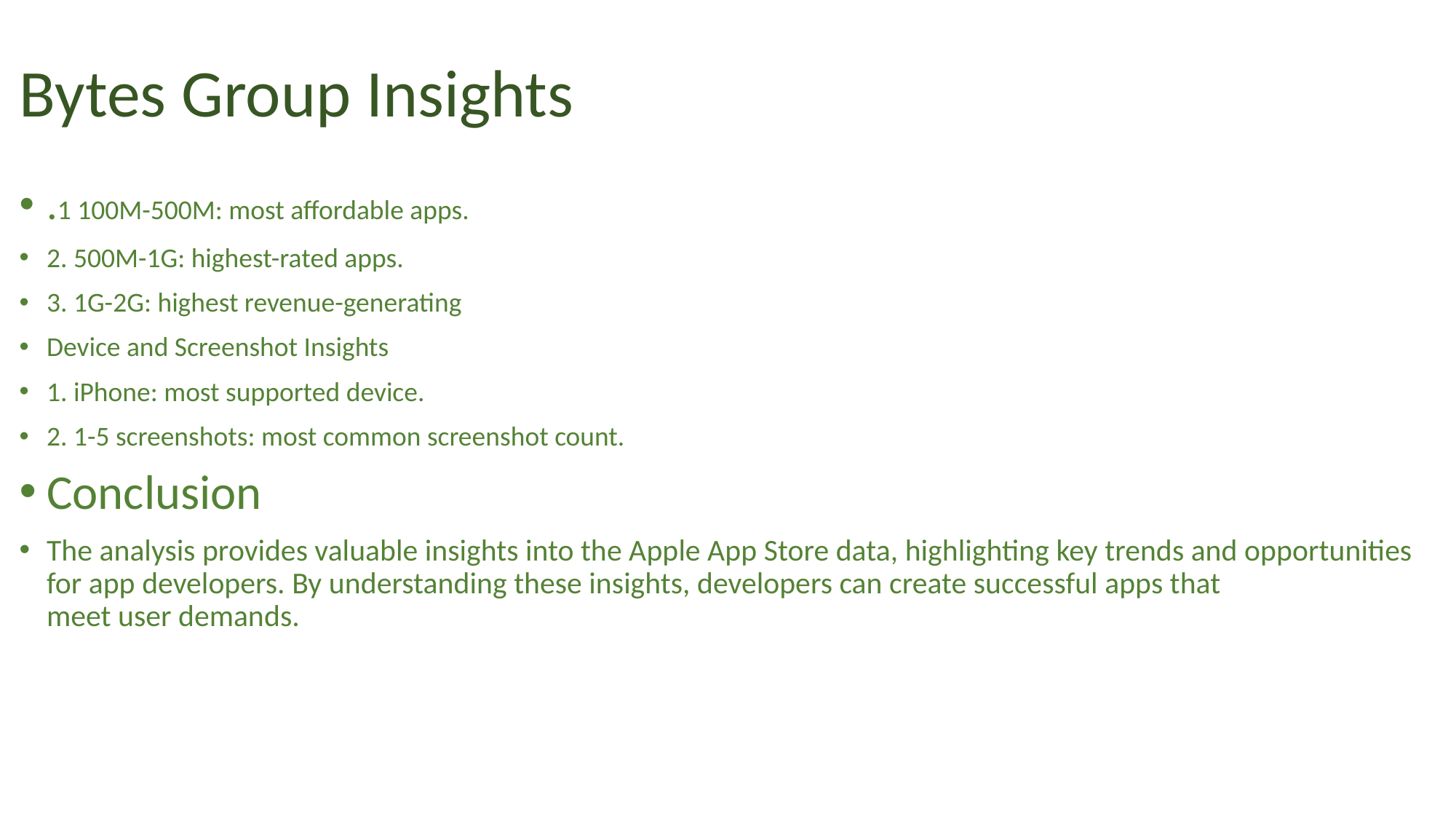

# Bytes Group Insights
.1 100M-500M: most affordable apps.
2. 500M-1G: highest-rated apps.
3. 1G-2G: highest revenue-generating
Device and Screenshot Insights
1. iPhone: most supported device.
2. 1-5 screenshots: most common screenshot count.
Conclusion
The analysis provides valuable insights into the Apple App Store data, highlighting key trends and opportunities for app developers. By understanding these insights, developers can create successful apps that meet user demands.